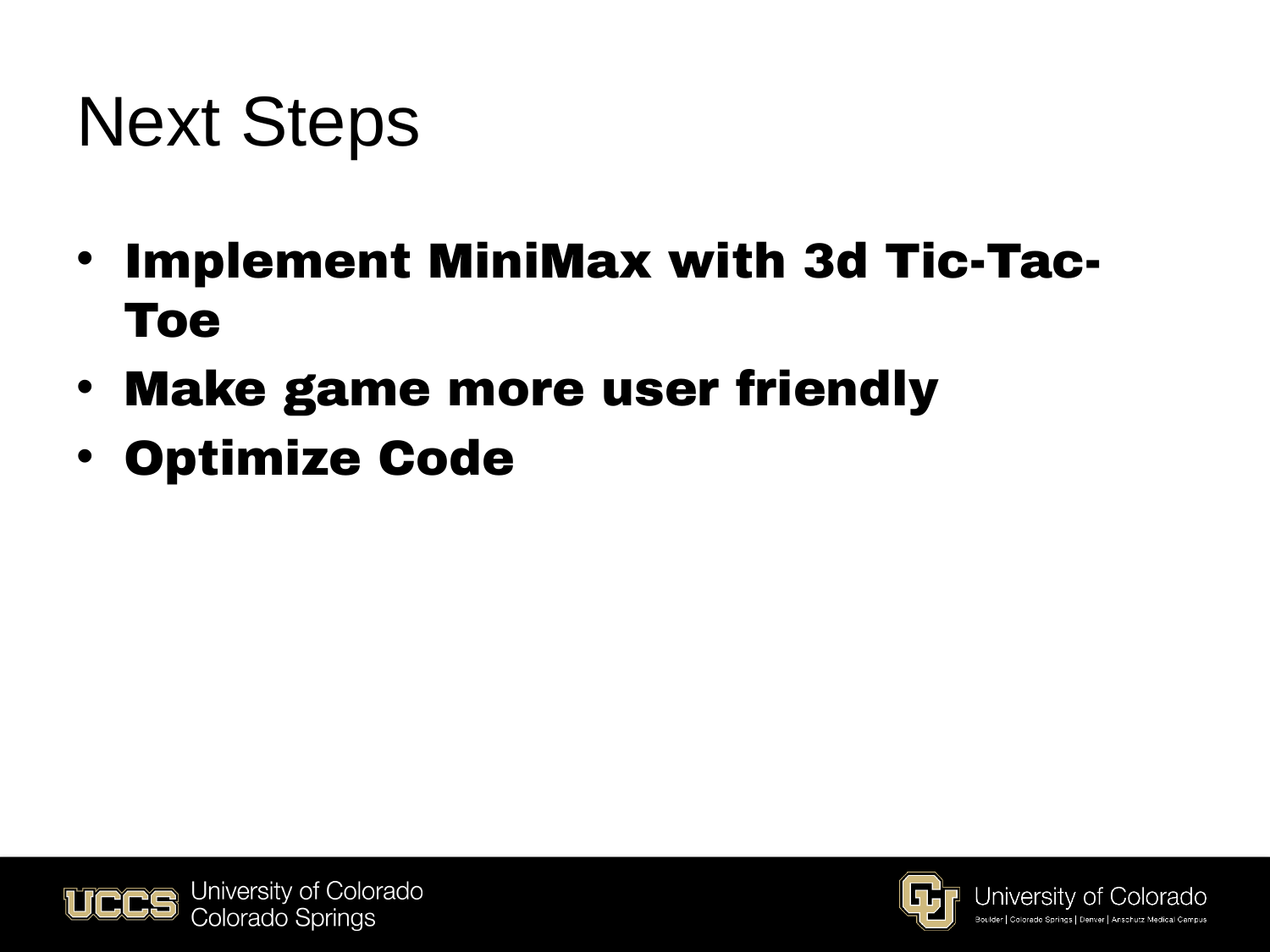

# Next Steps
Implement MiniMax with 3d Tic-Tac-Toe
Make game more user friendly
Optimize Code